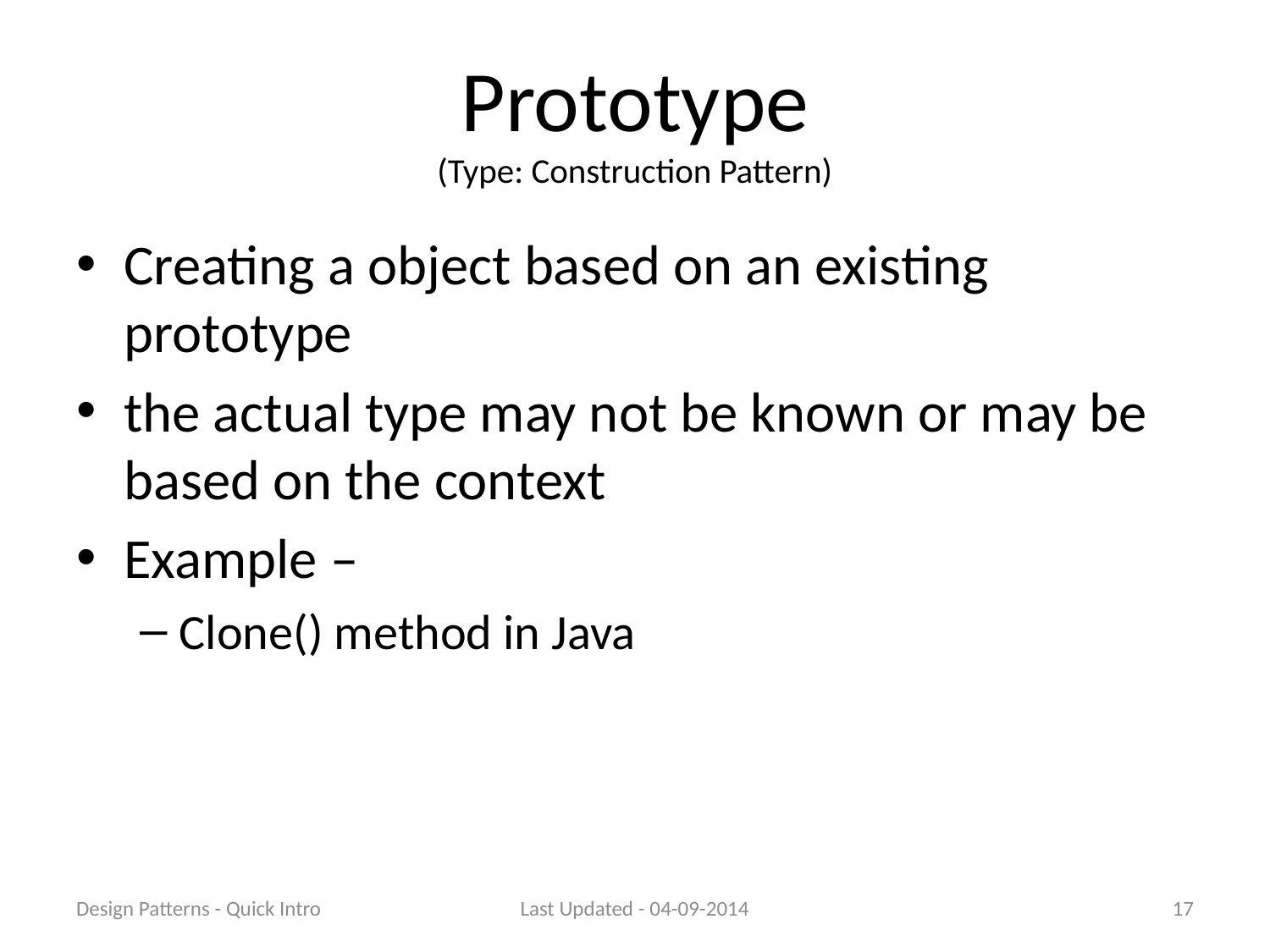

# Prototype (Type: Construction Pattern)
Creating a object based on an existing prototype
the actual type may not be known or may be based on the context
Example –
Clone() method in Java
Design Patterns - Quick Intro
Last Updated - 04-09-2014
17